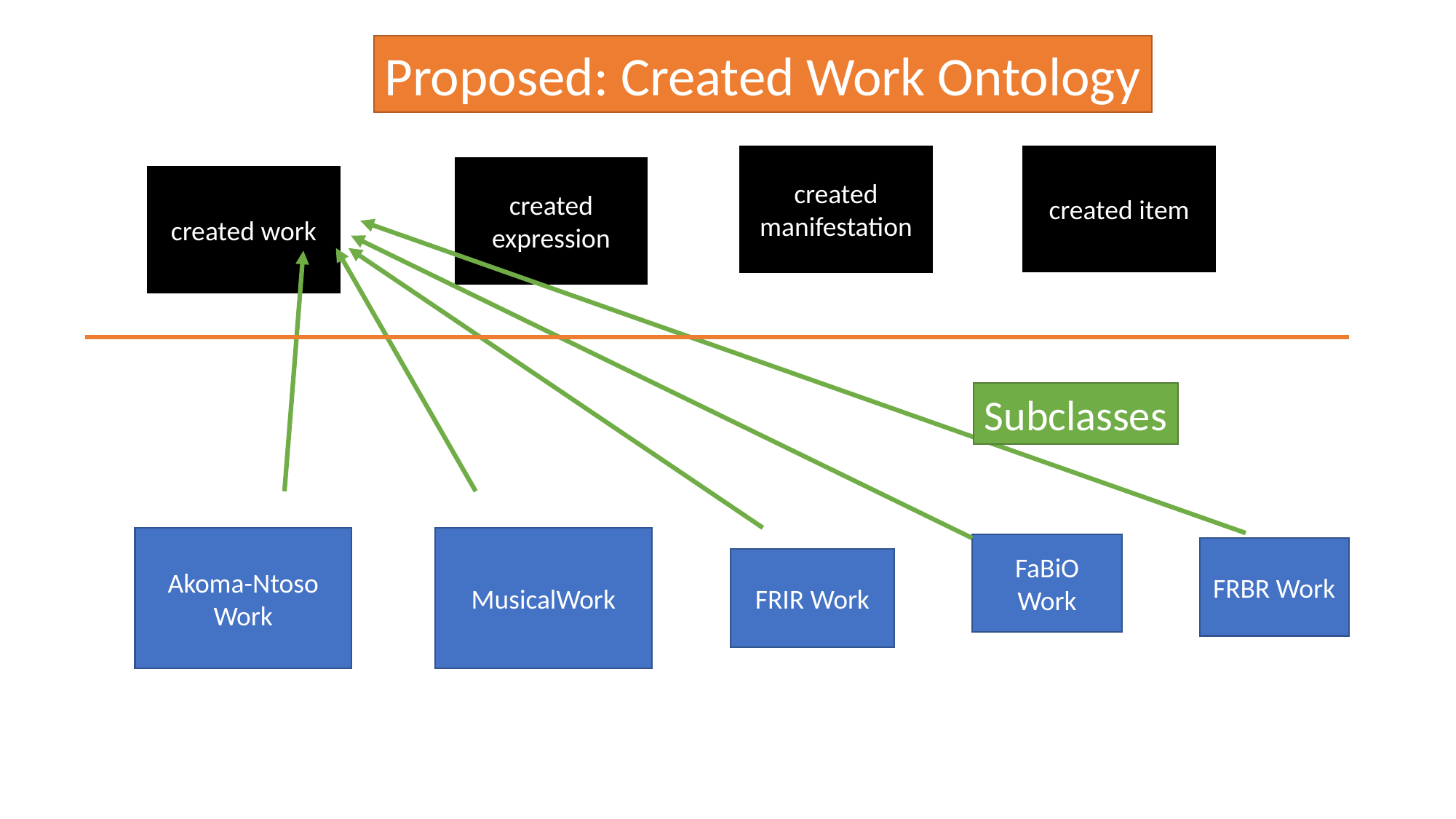

Proposed: Created Work Ontology
created item
created manifestation
created expression
created work
Subclasses
Akoma-Ntoso Work
MusicalWork
FaBiO Work
FRBR Work
FRIR Work